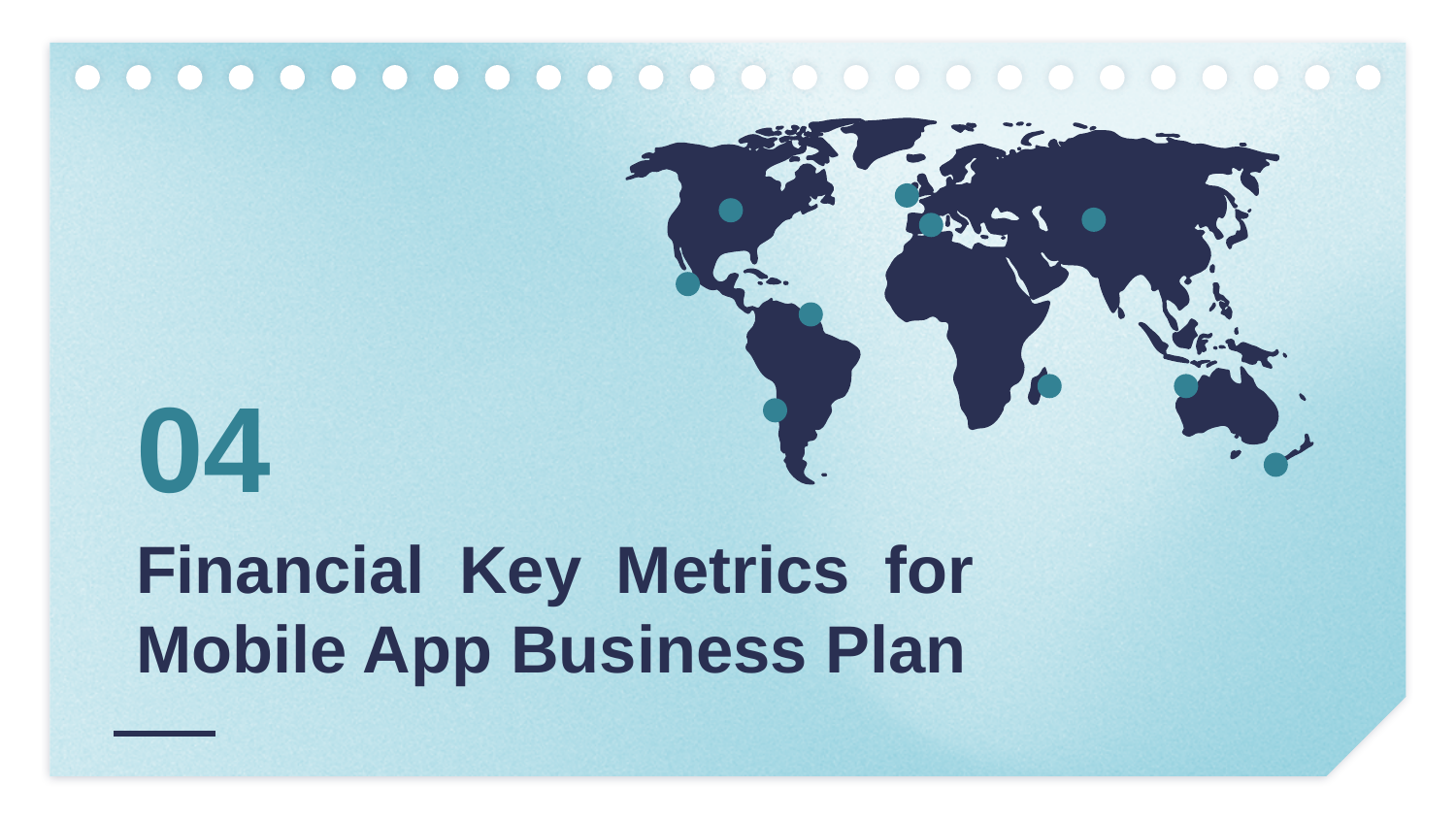

04

# Financial Key Metrics for Mobile App Business Plan